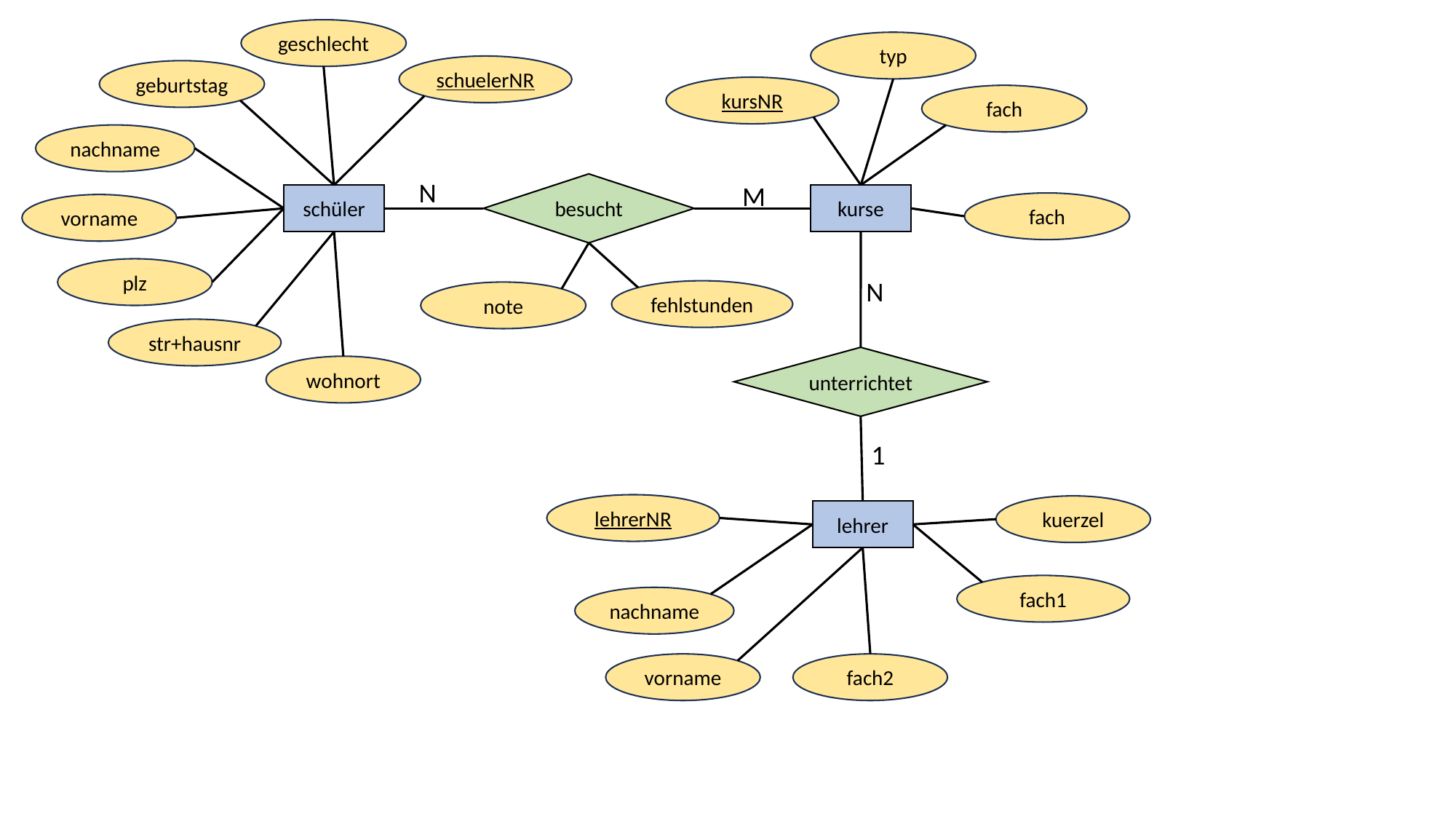

geschlecht
typ
schuelerNR
geburtstag
kursNR
fach
nachname
N
besucht
M
schüler
kurse
fach
vorname
plz
N
fehlstunden
note
str+hausnr
unterrichtet
wohnort
1
lehrerNR
kuerzel
lehrer
fach1
nachname
vorname
fach2